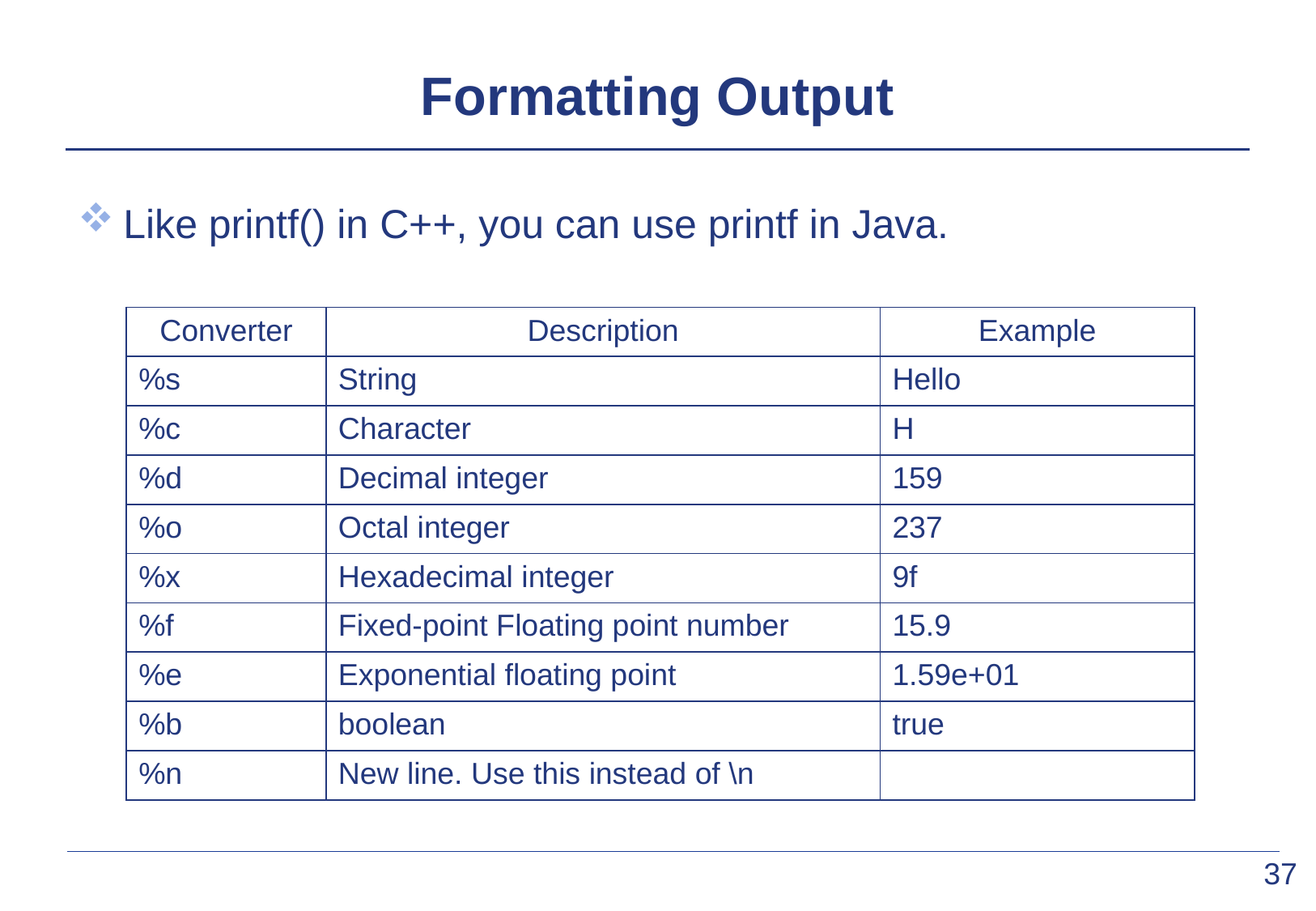

# Formatting Output
Like printf() in C++, you can use printf in Java.
| Converter | Description | Example |
| --- | --- | --- |
| %s | String | Hello |
| %c | Character | H |
| %d | Decimal integer | 159 |
| %o | Octal integer | 237 |
| %x | Hexadecimal integer | 9f |
| %f | Fixed-point Floating point number | 15.9 |
| %e | Exponential floating point | 1.59e+01 |
| %b | boolean | true |
| %n | New line. Use this instead of \n |  |